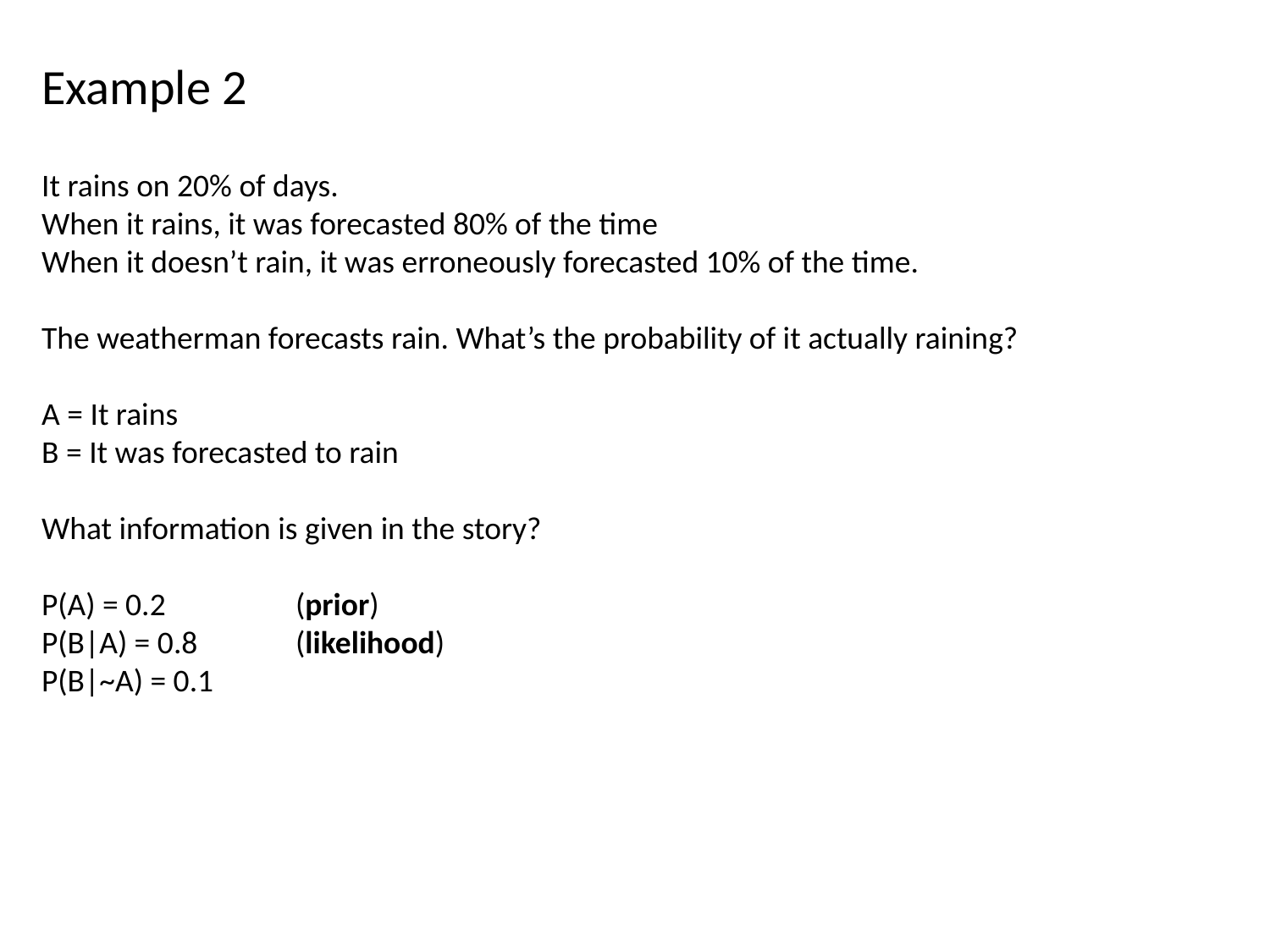

Example 2

It rains on 20% of days.
When it rains, it was forecasted 80% of the time
When it doesn’t rain, it was erroneously forecasted 10% of the time.

The weatherman forecasts rain. What’s the probability of it actually raining?

A = It rains
B = It was forecasted to rain

What information is given in the story?

P(A) = 0.2 	(prior)
P(B|A) = 0.8 	(likelihood)
P(B|~A) = 0.1